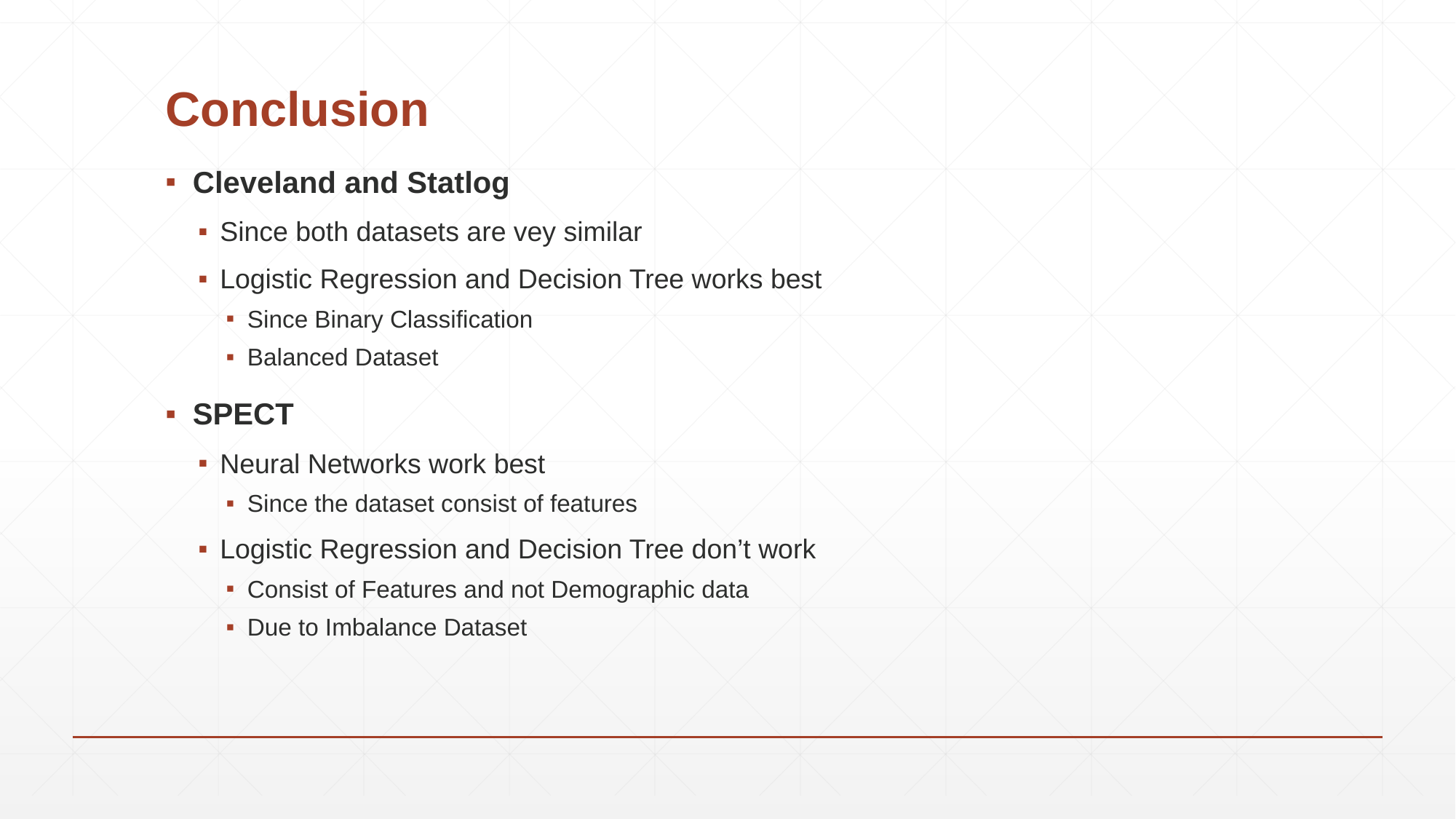

# Conclusion
Cleveland and Statlog
Since both datasets are vey similar
Logistic Regression and Decision Tree works best
Since Binary Classification
Balanced Dataset
SPECT
Neural Networks work best
Since the dataset consist of features
Logistic Regression and Decision Tree don’t work
Consist of Features and not Demographic data
Due to Imbalance Dataset